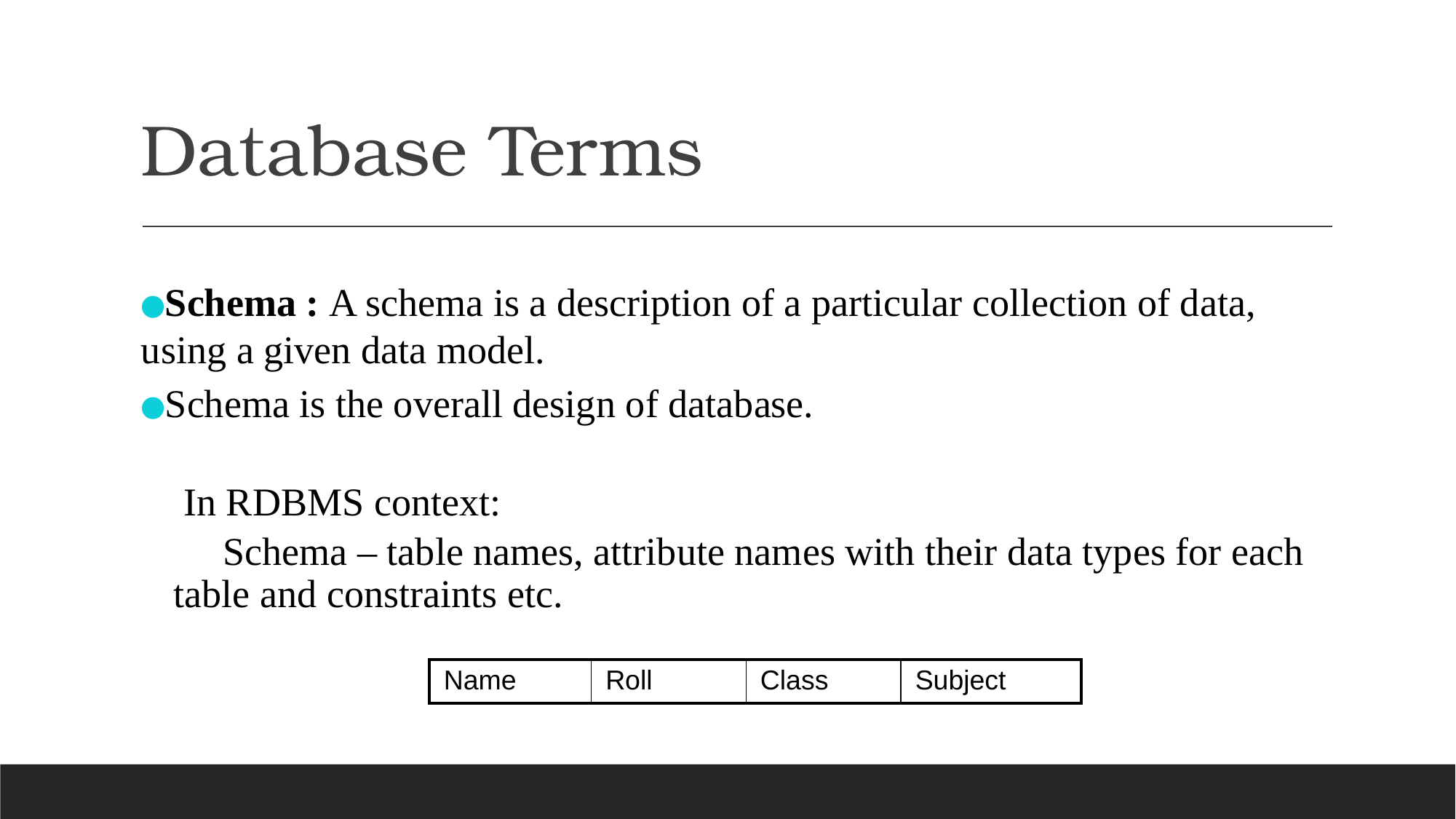

Database Terms
Schema : A schema is a description of a particular collection of data, using a given data model.
Schema is the overall design of database.

 In RDBMS context:
     Schema – table names, attribute names with their data types for each table and constraints etc.
| Name | Roll | Class | Subject |
| --- | --- | --- | --- |